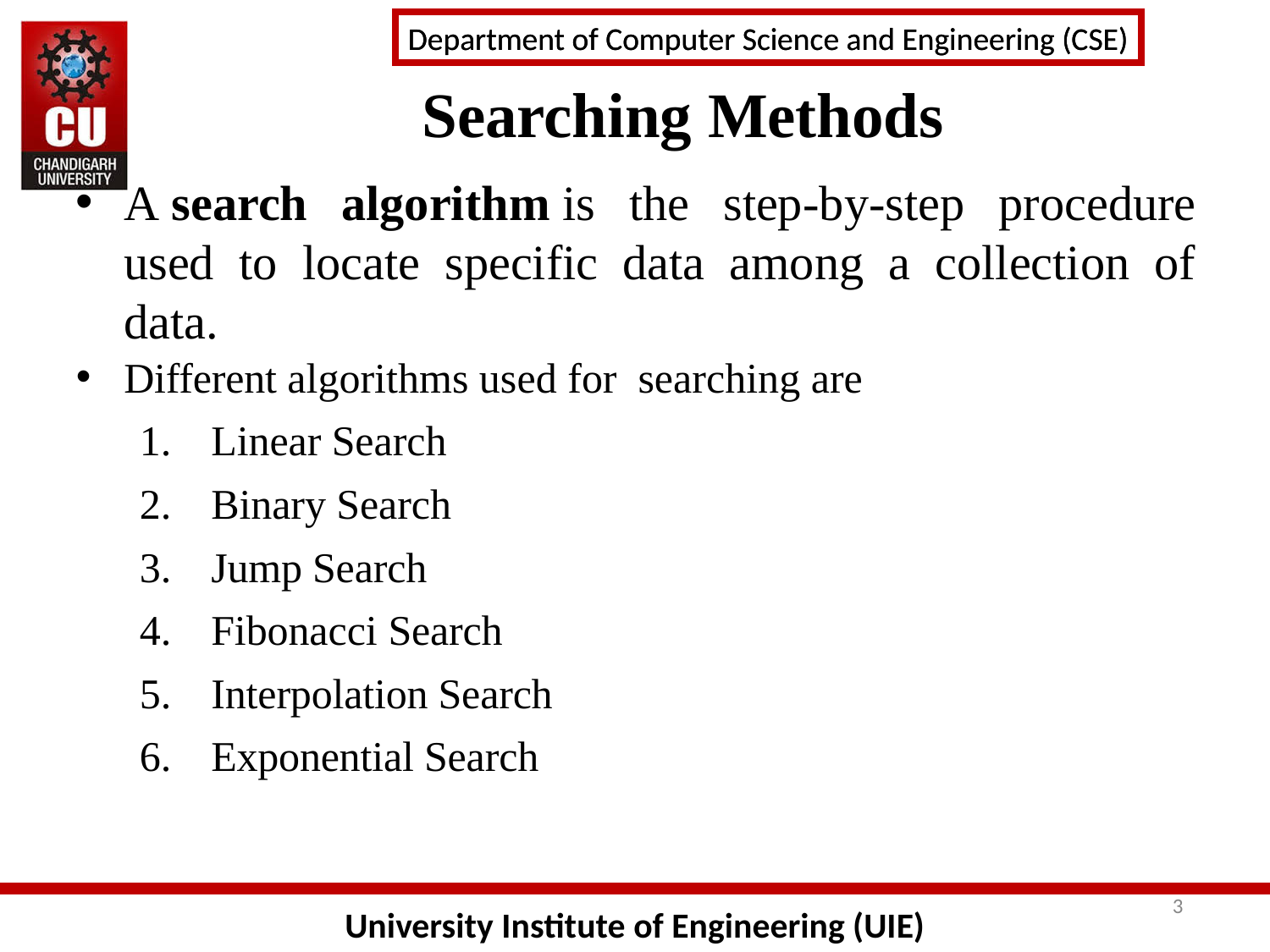

# Searching Methods
A search algorithm is the step-by-step procedure used to locate specific data among a collection of data.
Different algorithms used for  searching are
Linear Search
Binary Search
Jump Search
Fibonacci Search
Interpolation Search
Exponential Search
3